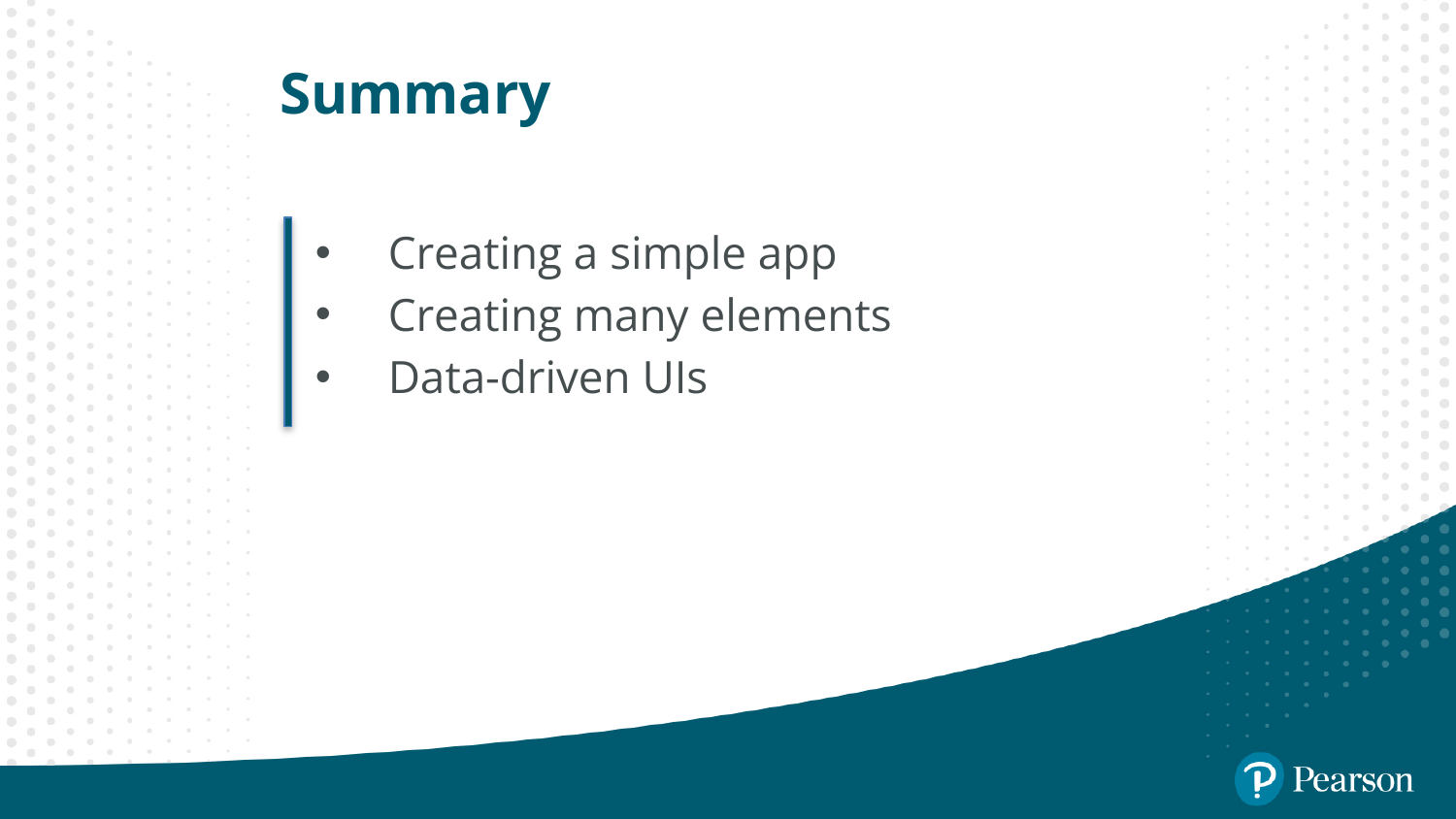

# Summary
Creating a simple app
Creating many elements
Data-driven UIs